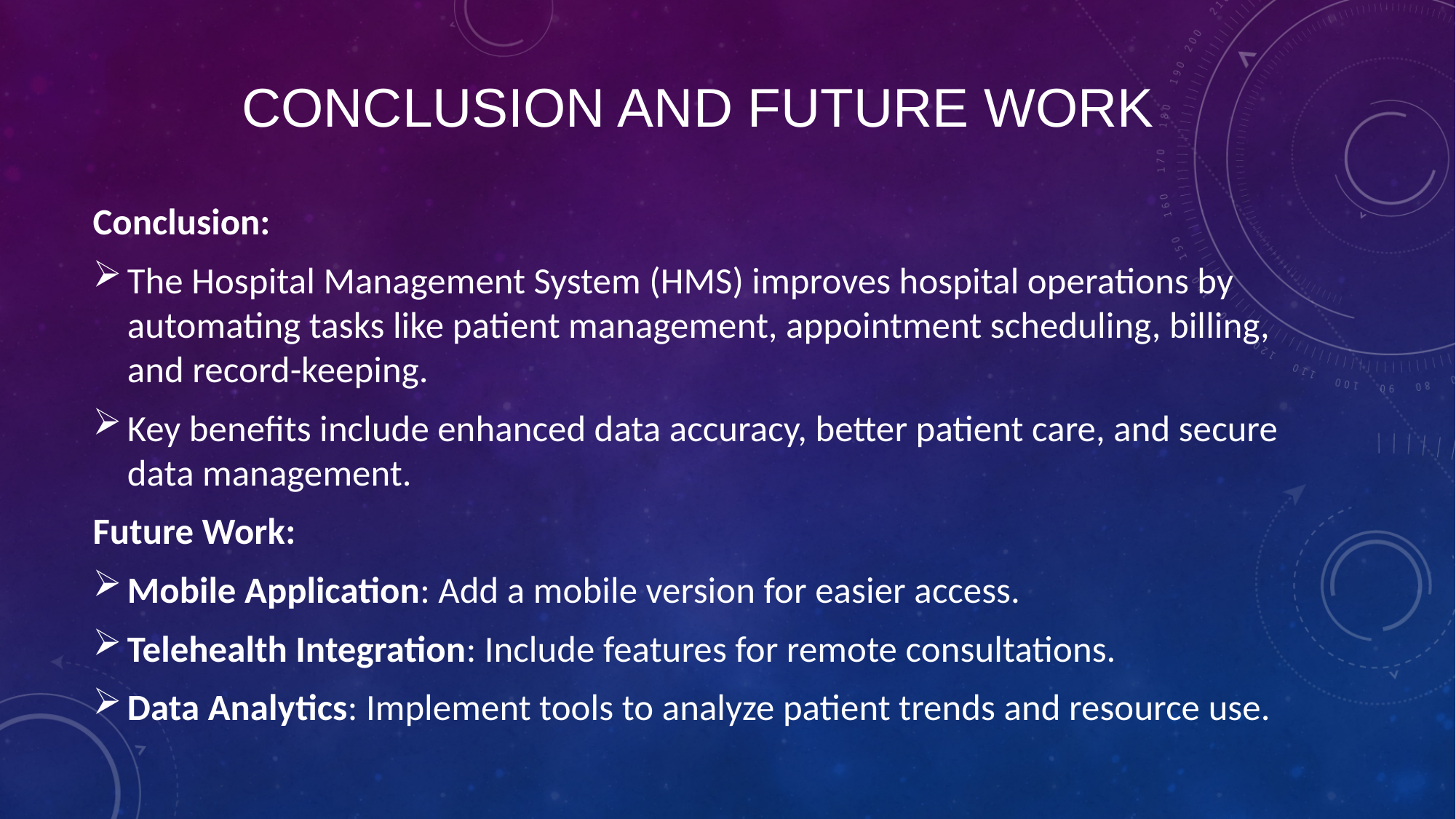

# Conclusion and Future Work
Conclusion:
The Hospital Management System (HMS) improves hospital operations by automating tasks like patient management, appointment scheduling, billing, and record-keeping.
Key benefits include enhanced data accuracy, better patient care, and secure data management.
Future Work:
Mobile Application: Add a mobile version for easier access.
Telehealth Integration: Include features for remote consultations.
Data Analytics: Implement tools to analyze patient trends and resource use.